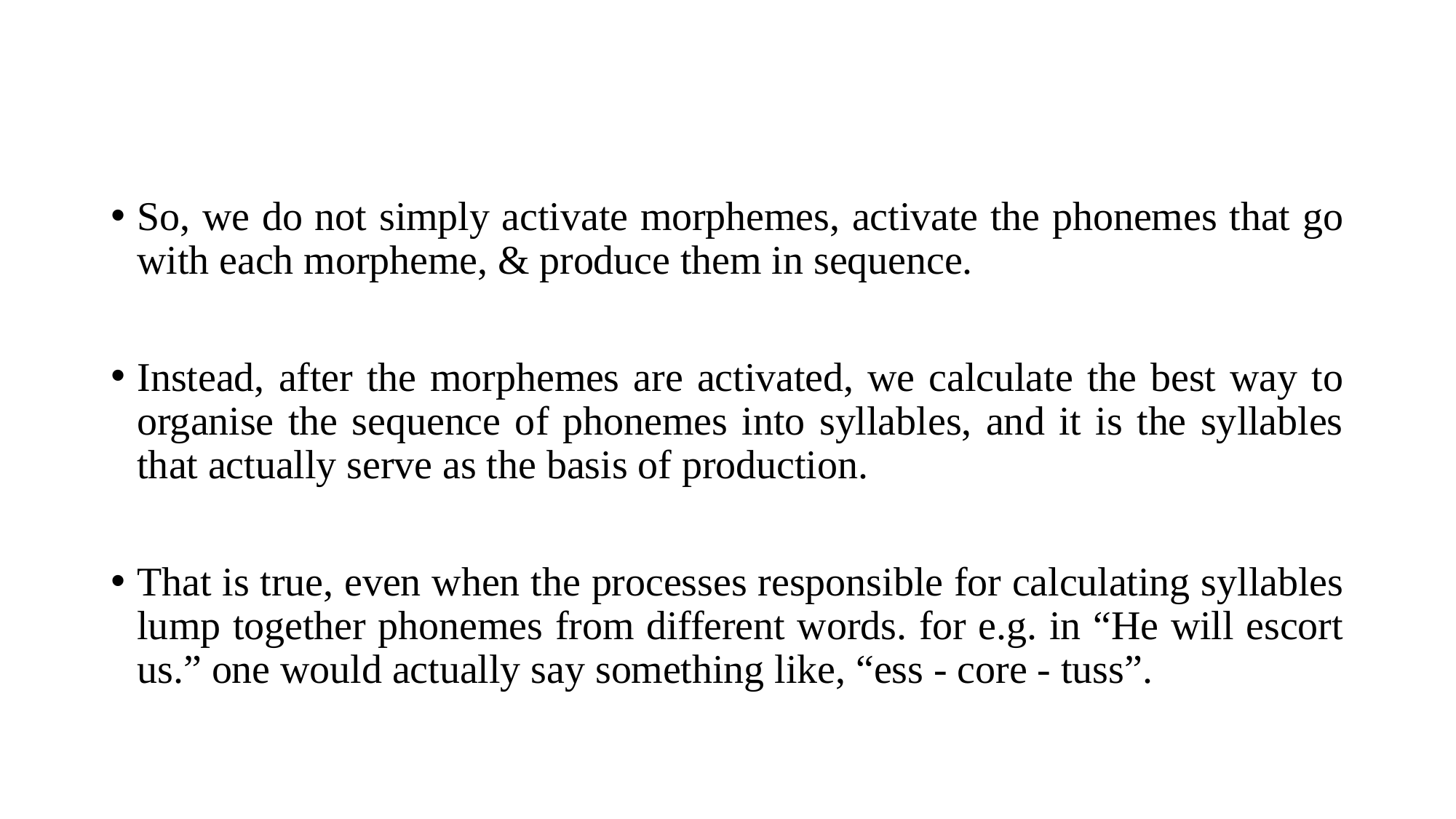

So, we do not simply activate morphemes, activate the phonemes that go with each morpheme, & produce them in sequence.

Instead, after the morphemes are activated, we calculate the best way to organise the sequence of phonemes into syllables, and it is the syllables that actually serve as the basis of production.

That is true, even when the processes responsible for calculating syllables lump together phonemes from different words. for e.g. in “He will escort us.” one would actually say something like, “ess - core - tuss”.